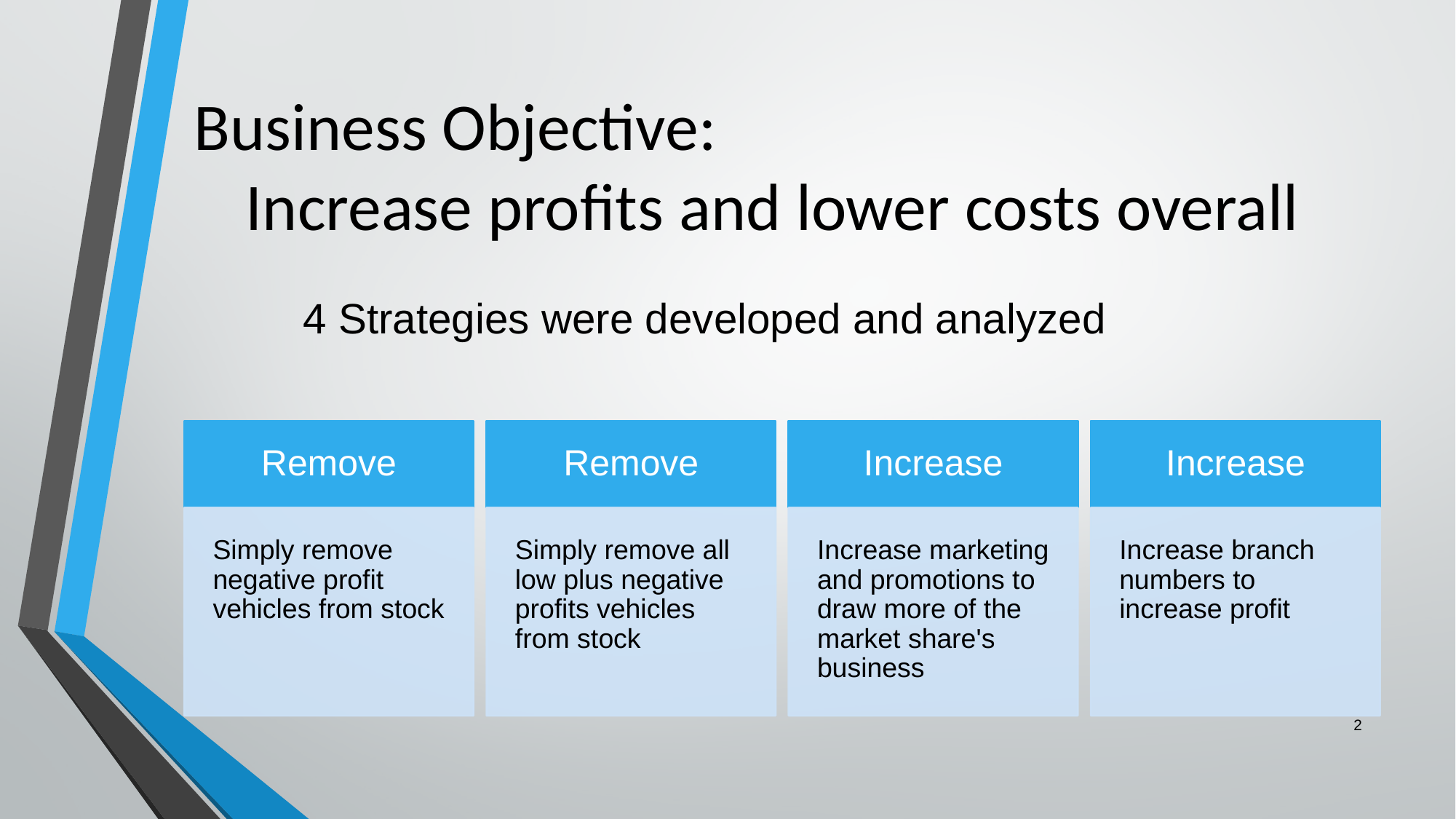

Business Objective:
Increase profits and lower costs overall
4 Strategies were developed and analyzed
Remove
Simply remove negative profit vehicles from stock
Remove
Simply remove all low plus negative profits vehicles from stock
Increase
Increase marketing and promotions to draw more of the market share's business
Increase
Increase branch numbers to increase profit

2